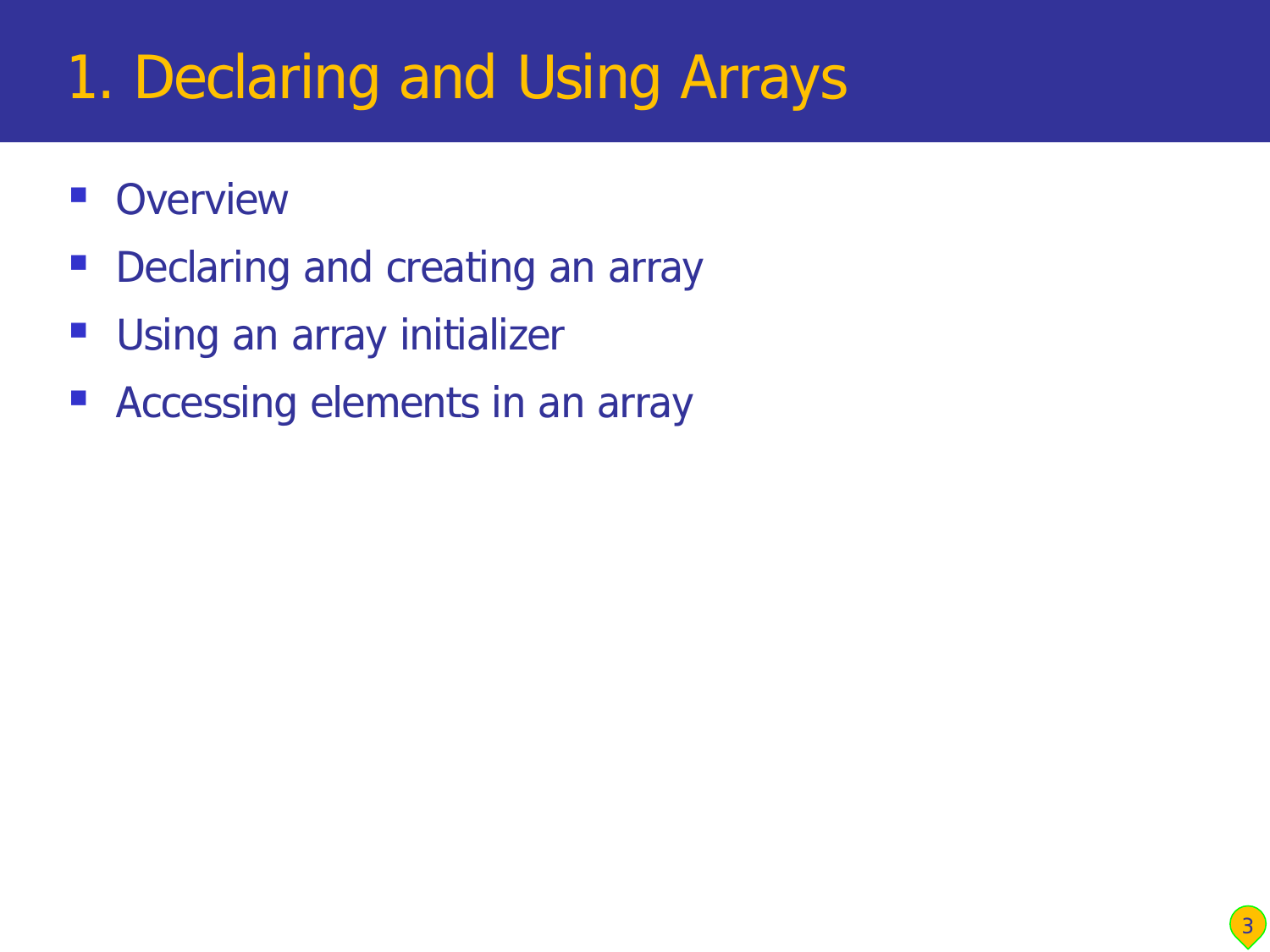

# 1. Declaring and Using Arrays
Overview
Declaring and creating an array
Using an array initializer
Accessing elements in an array
3